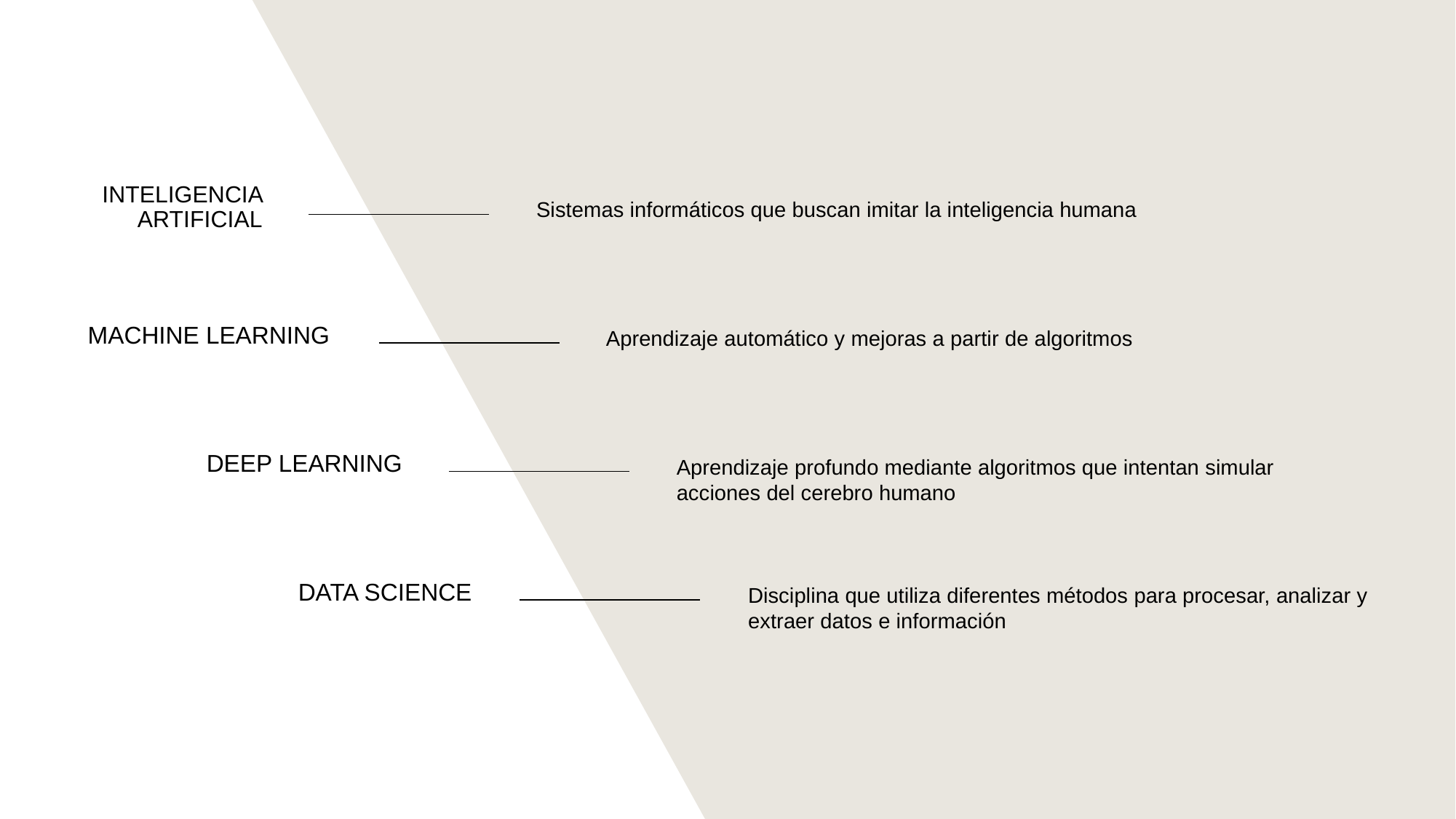

INTELIGENCIA ARTIFICIAL
Sistemas informáticos que buscan imitar la inteligencia humana

MACHINE LEARNING
Aprendizaje automático y mejoras a partir de algoritmos

DEEP LEARNING
Aprendizaje profundo mediante algoritmos que intentan simular acciones del cerebro humano

DATA SCIENCE
Disciplina que utiliza diferentes métodos para procesar, analizar y extraer datos e información